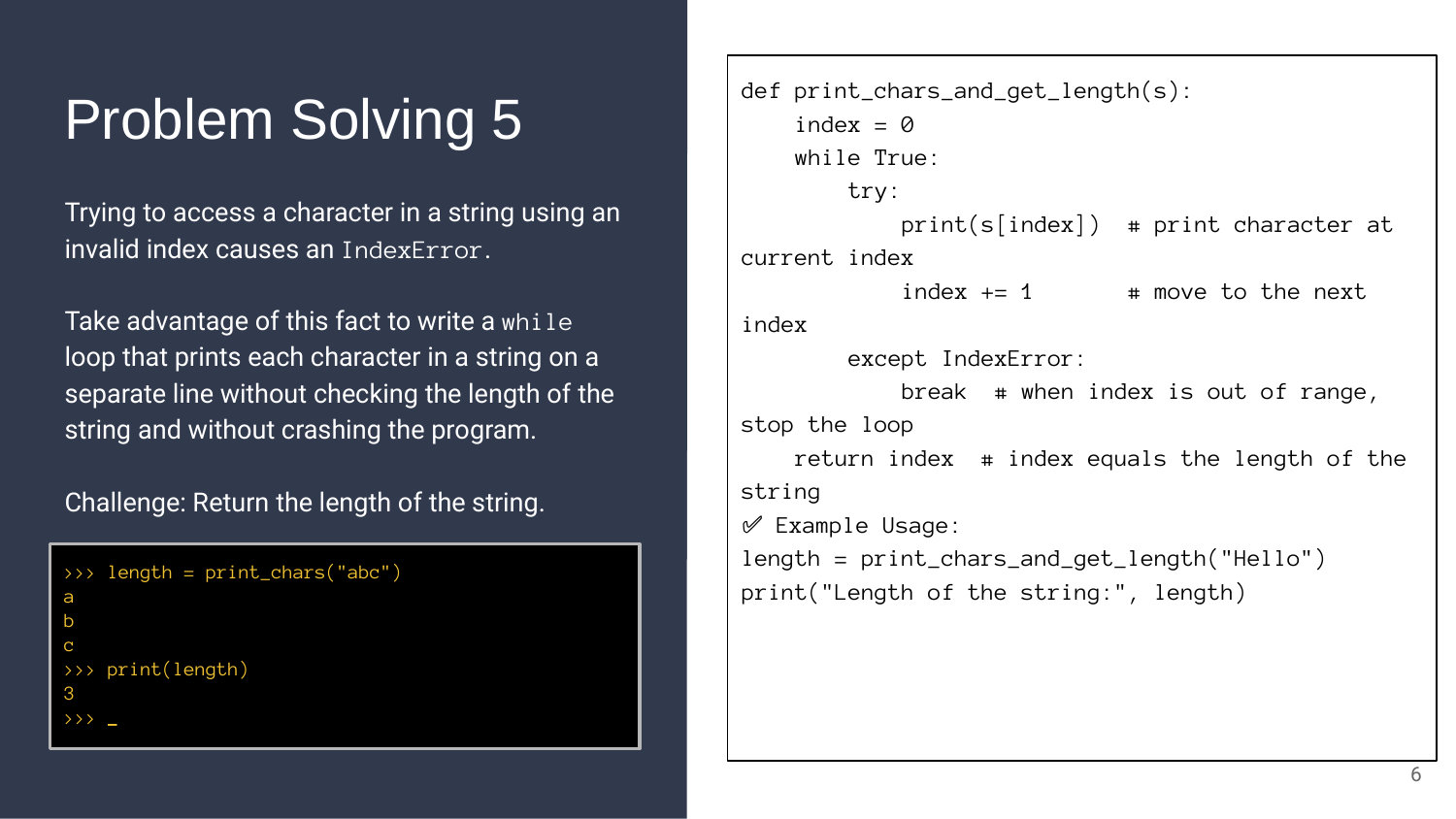

def print_chars_and_get_length(s):
    index = 0
    while True:
        try:
            print(s[index])  # print character at current index
            index += 1       # move to the next index
        except IndexError:
            break  # when index is out of range, stop the loop
    return index  # index equals the length of the string
✅ Example Usage:
length = print_chars_and_get_length("Hello")
print("Length of the string:", length)
# Problem Solving 5
Trying to access a character in a string using an invalid index causes an IndexError.

Take advantage of this fact to write a while loop that prints each character in a string on a separate line without checking the length of the string and without crashing the program.

Challenge: Return the length of the string.
>>> length = print_chars("abc")
a
b
c
>>> print(length)
3
>>> _
6